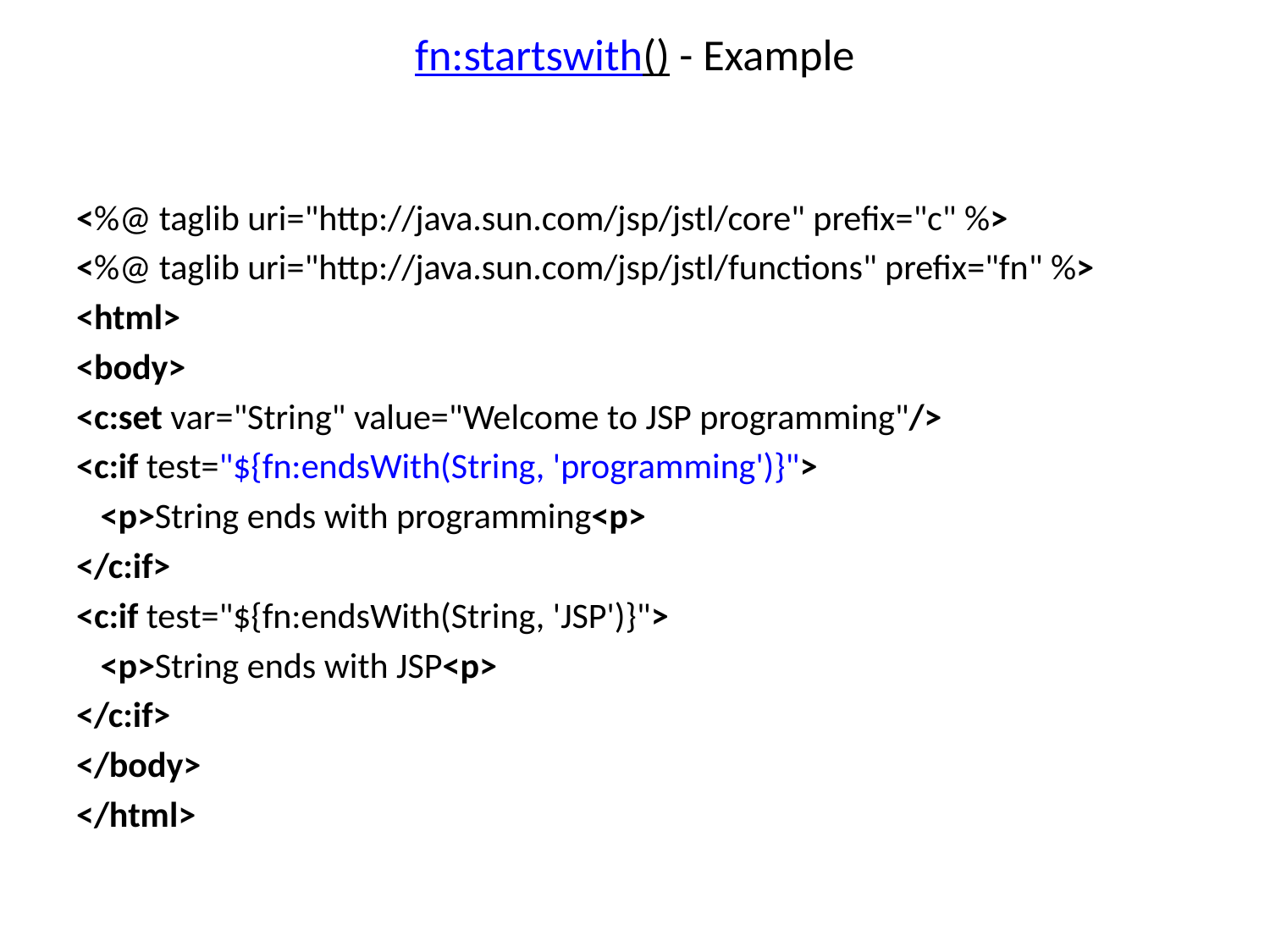

# fn:startswith() - Example
<%@ taglib uri="http://java.sun.com/jsp/jstl/core" prefix="c" %>
<%@ taglib uri="http://java.sun.com/jsp/jstl/functions" prefix="fn" %>
<html>
<body>
<c:set var="String" value="Welcome to JSP programming"/>
<c:if test="${fn:endsWith(String, 'programming')}">
   <p>String ends with programming<p>
</c:if>
<c:if test="${fn:endsWith(String, 'JSP')}">
   <p>String ends with JSP<p>
</c:if>
</body>
</html>